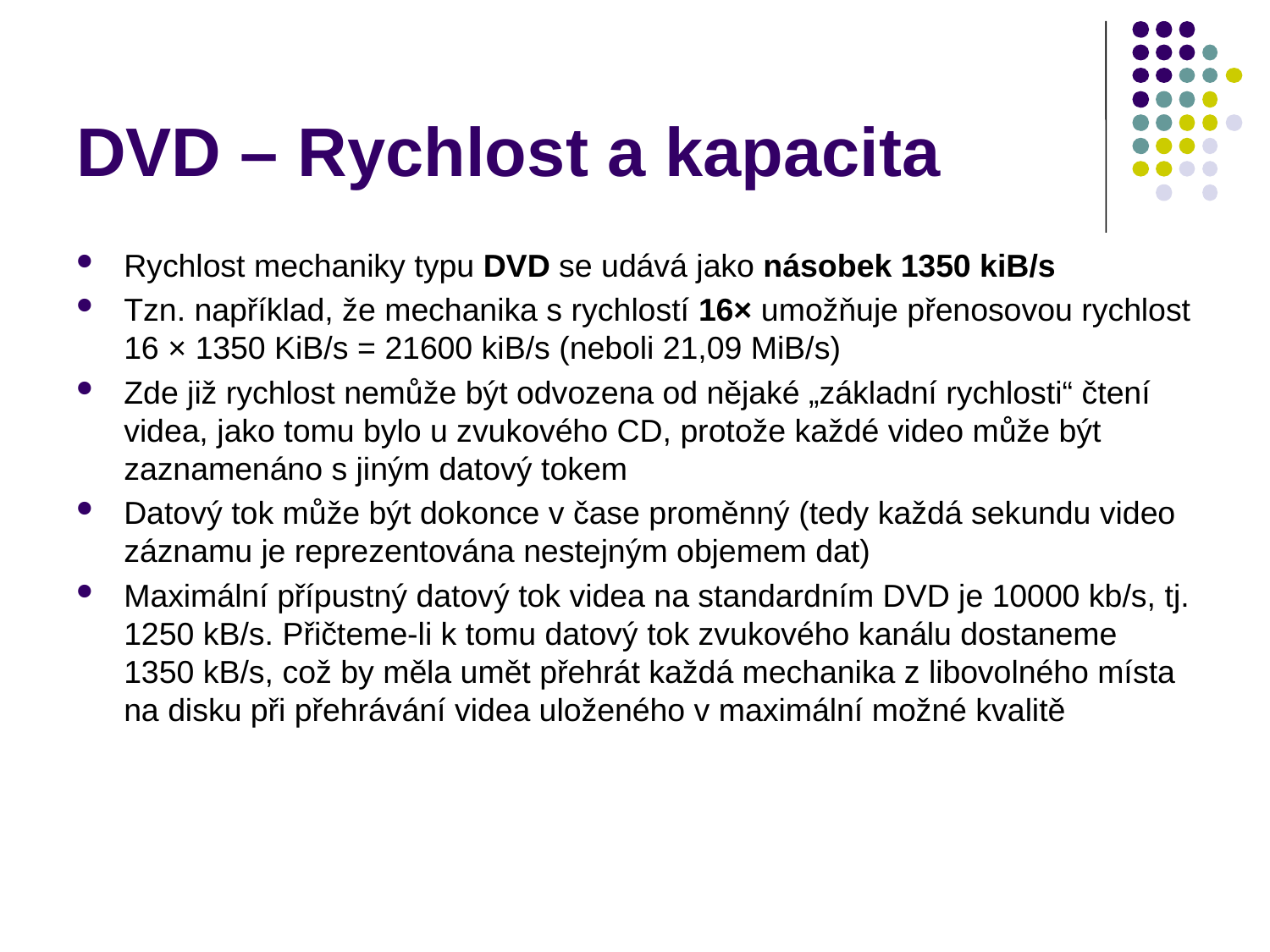

# DVD – Rychlost a kapacita
Rychlost mechaniky typu DVD se udává jako násobek 1350 kiB/s
Tzn. například, že mechanika s rychlostí 16× umožňuje přenosovou rychlost 16 × 1350 KiB/s = 21600 kiB/s (neboli 21,09 MiB/s)
Zde již rychlost nemůže být odvozena od nějaké „základní rychlosti“ čtení videa, jako tomu bylo u zvukového CD, protože každé video může být zaznamenáno s jiným datový tokem
Datový tok může být dokonce v čase proměnný (tedy každá sekundu video záznamu je reprezentována nestejným objemem dat)
Maximální přípustný datový tok videa na standardním DVD je 10000 kb/s, tj. 1250 kB/s. Přičteme-li k tomu datový tok zvukového kanálu dostaneme 1350 kB/s, což by měla umět přehrát každá mechanika z libovolného místa na disku při přehrávání videa uloženého v maximální možné kvalitě